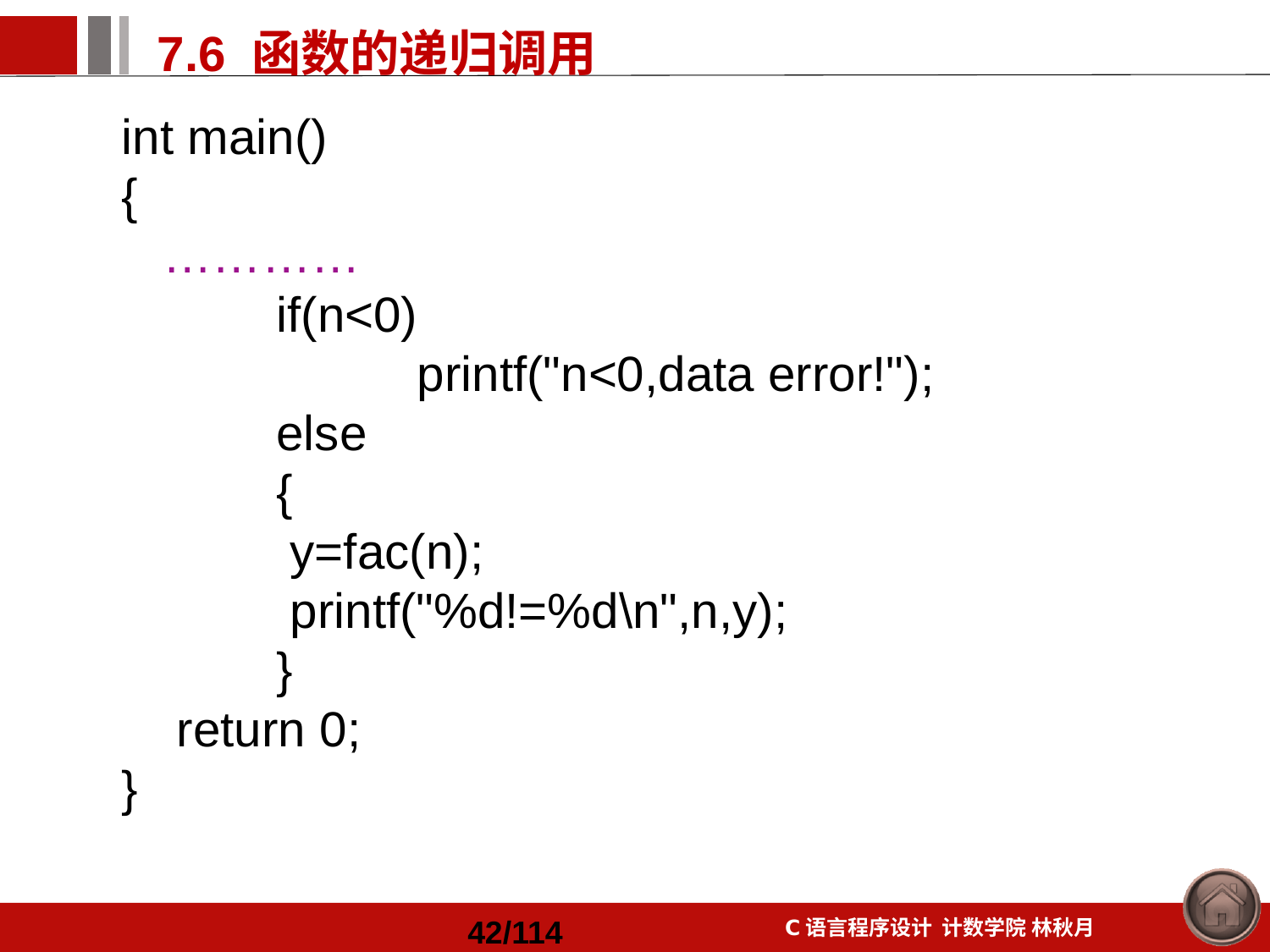

int main()
{
   …………
	  if(n<0)
	    	   printf("n<0,data error!");
	  else
	  {
   	   y=fac(n);
    	   printf("%d!=%d\n",n,y);
	  }
    return 0;
}